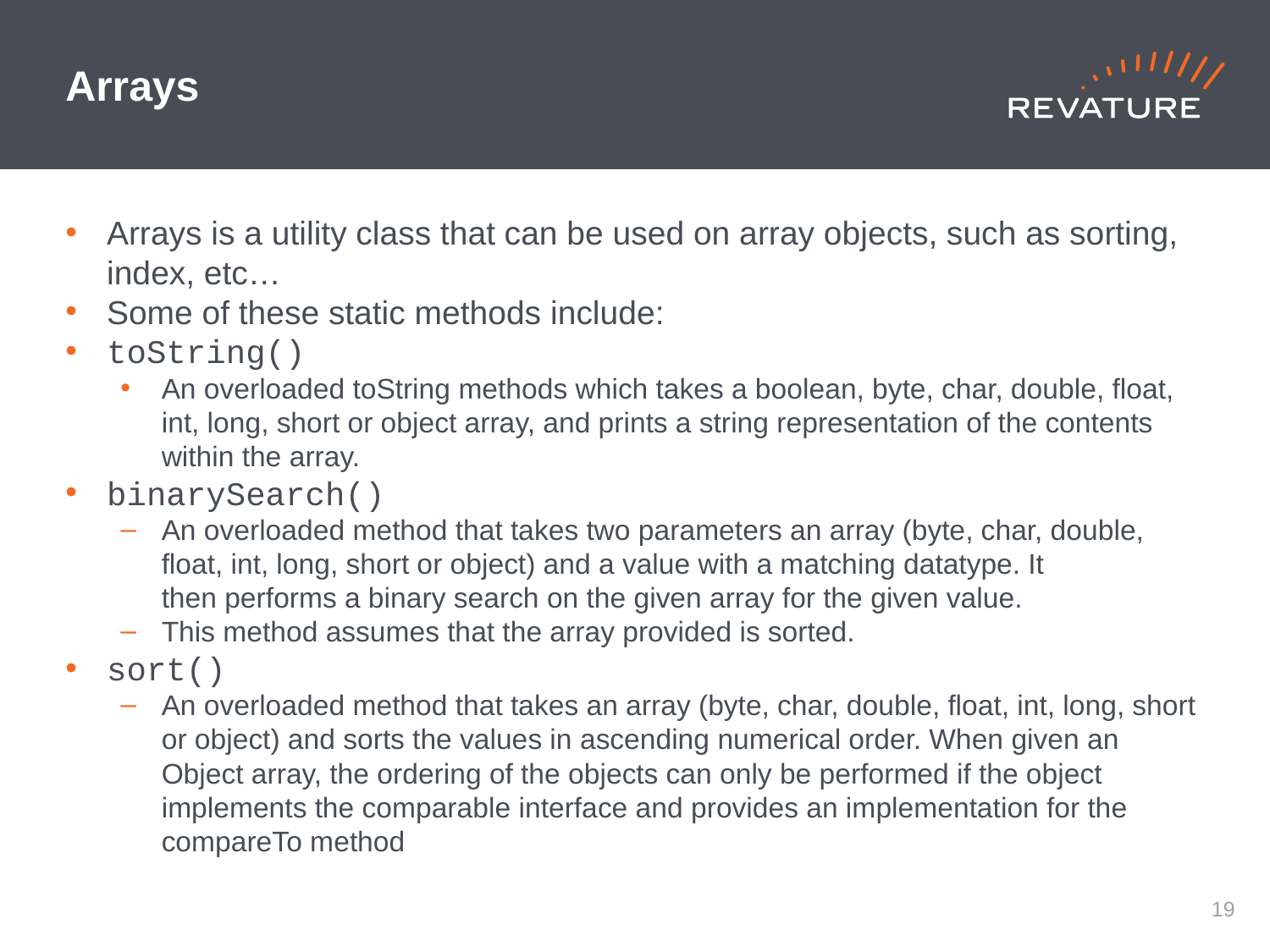

# Arrays
Arrays is a utility class that can be used on array objects, such as sorting, index, etc…
Some of these static methods include:
toString()
An overloaded toString methods which takes a boolean, byte, char, double, float, int, long, short or object array, and prints a string representation of the contents within the array.
binarySearch()
An overloaded method that takes two parameters an array (byte, char, double, float, int, long, short or object) and a value with a matching datatype. It then performs a binary search on the given array for the given value.
This method assumes that the array provided is sorted.
sort()
An overloaded method that takes an array (byte, char, double, float, int, long, short or object) and sorts the values in ascending numerical order. When given an Object array, the ordering of the objects can only be performed if the object implements the comparable interface and provides an implementation for the compareTo method
19